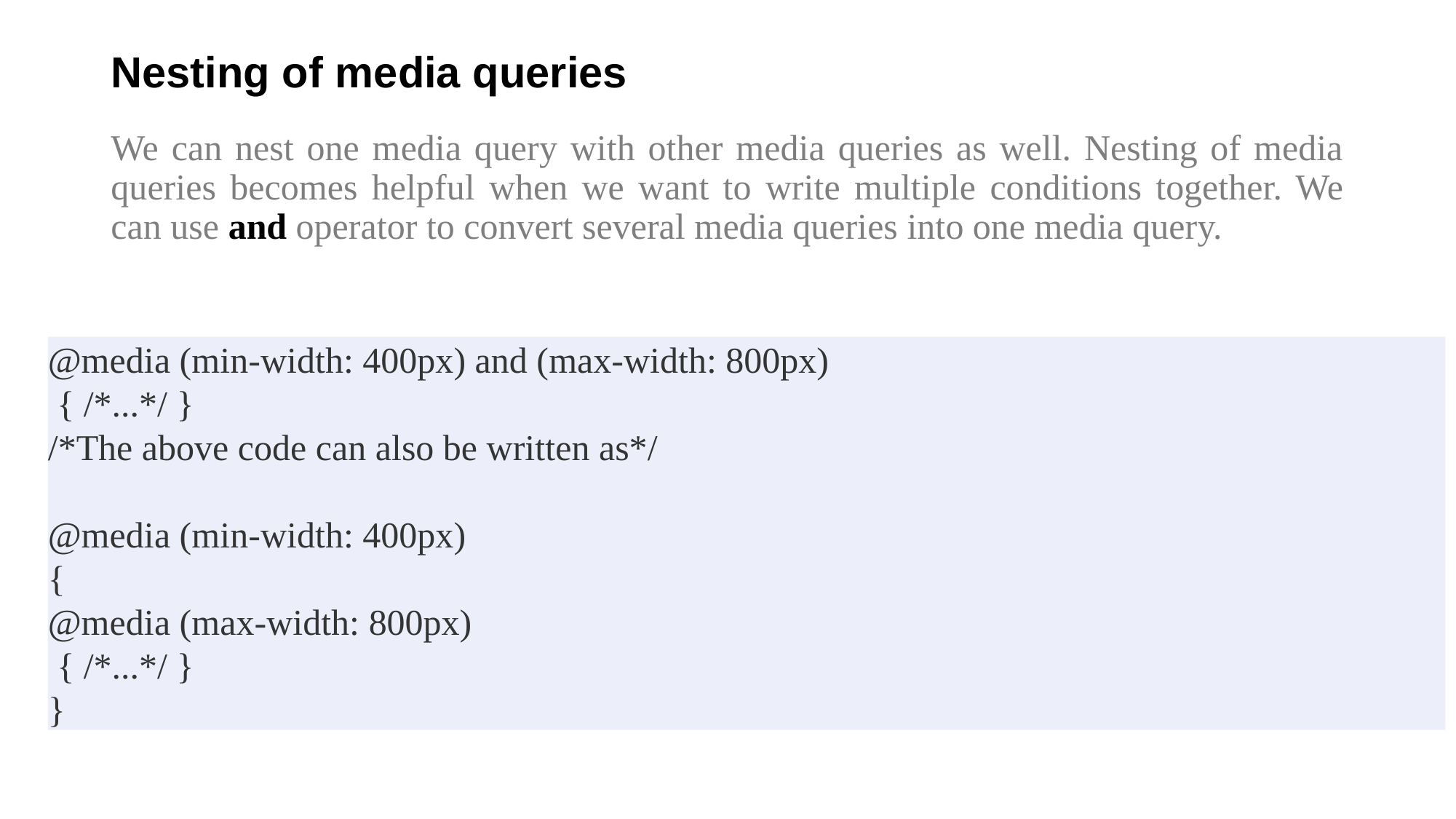

# Nesting of media queries
We can nest one media query with other media queries as well. Nesting of media queries becomes helpful when we want to write multiple conditions together. We can use and operator to convert several media queries into one media query.
@media (min-width: 400px) and (max-width: 800px)
 { /*...*/ }
/*The above code can also be written as*/

@media (min-width: 400px)
{
@media (max-width: 800px)
 { /*...*/ }
}